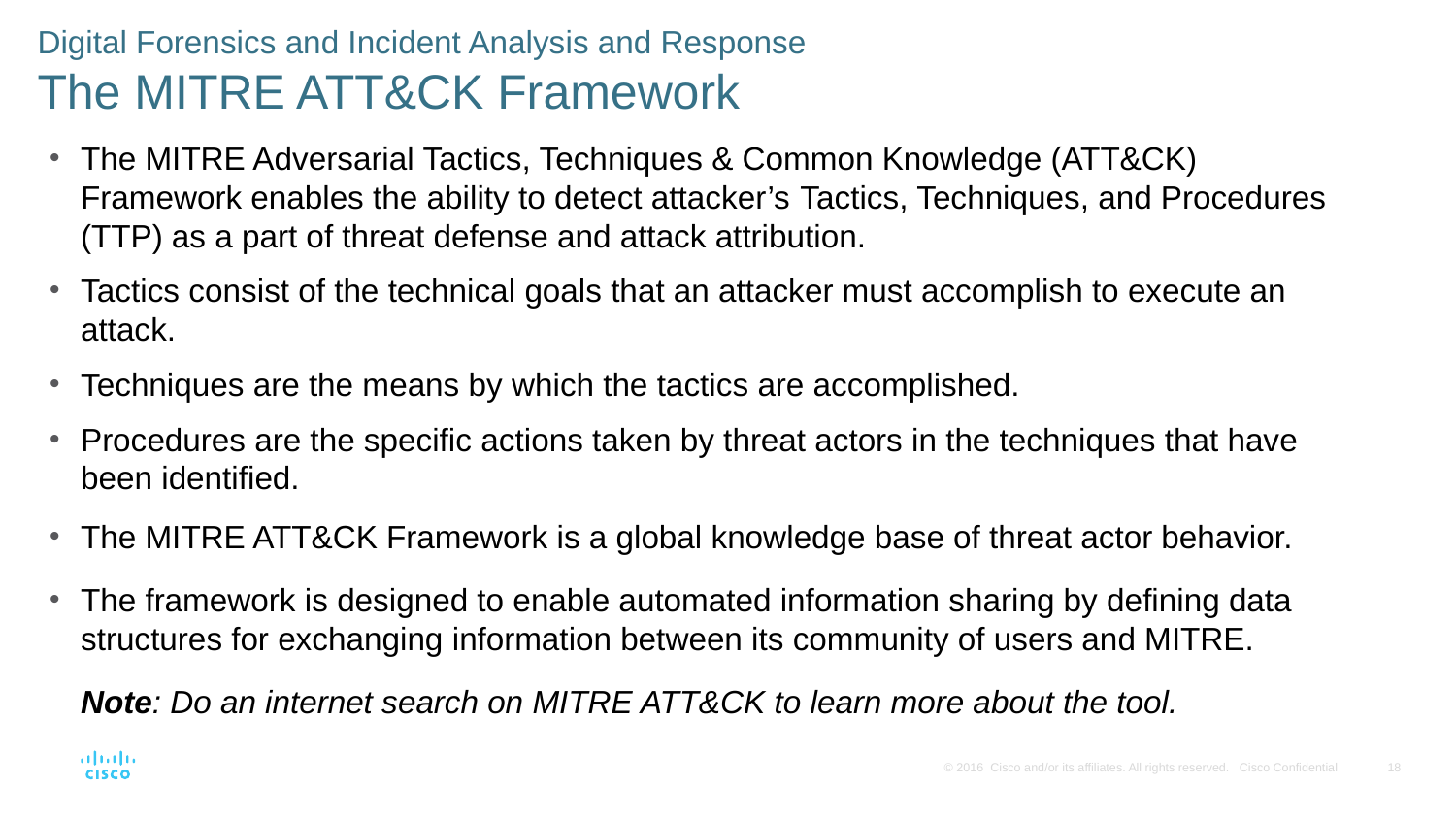

Digital Forensics and Incident Analysis and Response
The MITRE ATT&CK Framework
The MITRE Adversarial Tactics, Techniques & Common Knowledge (ATT&CK) Framework enables the ability to detect attacker’s Tactics, Techniques, and Procedures (TTP) as a part of threat defense and attack attribution.
Tactics consist of the technical goals that an attacker must accomplish to execute an attack.
Techniques are the means by which the tactics are accomplished.
Procedures are the specific actions taken by threat actors in the techniques that have been identified.
The MITRE ATT&CK Framework is a global knowledge base of threat actor behavior.
The framework is designed to enable automated information sharing by defining data structures for exchanging information between its community of users and MITRE.
Note: Do an internet search on MITRE ATT&CK to learn more about the tool.